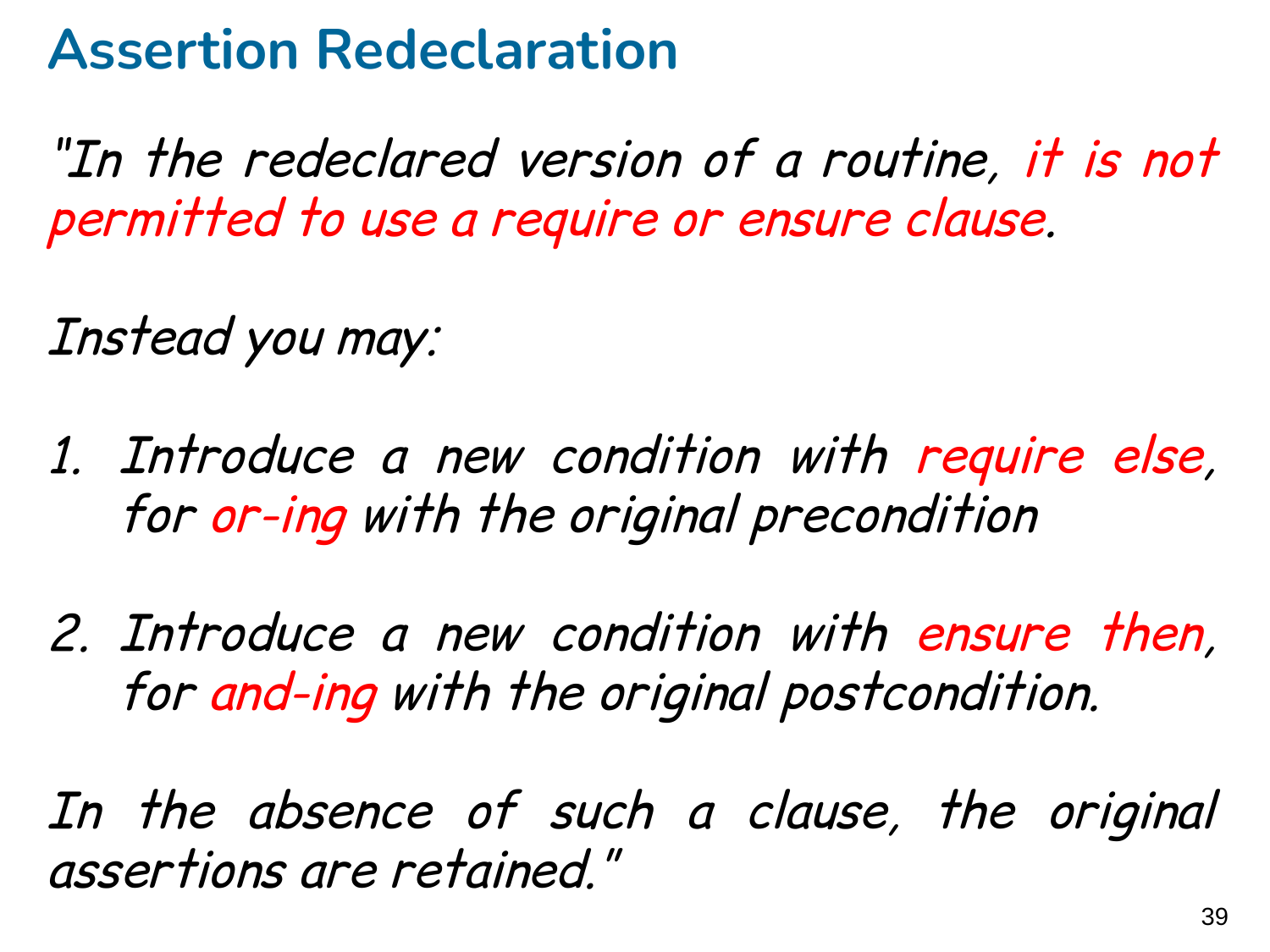

# Assertion Redeclaration
“In the redeclared version of a routine, it is not permitted to use a require or ensure clause.

Instead you may:

Introduce a new condition with require else, for or-ing with the original precondition

Introduce a new condition with ensure then, for and-ing with the original postcondition.

In the absence of such a clause, the original assertions are retained.”
39